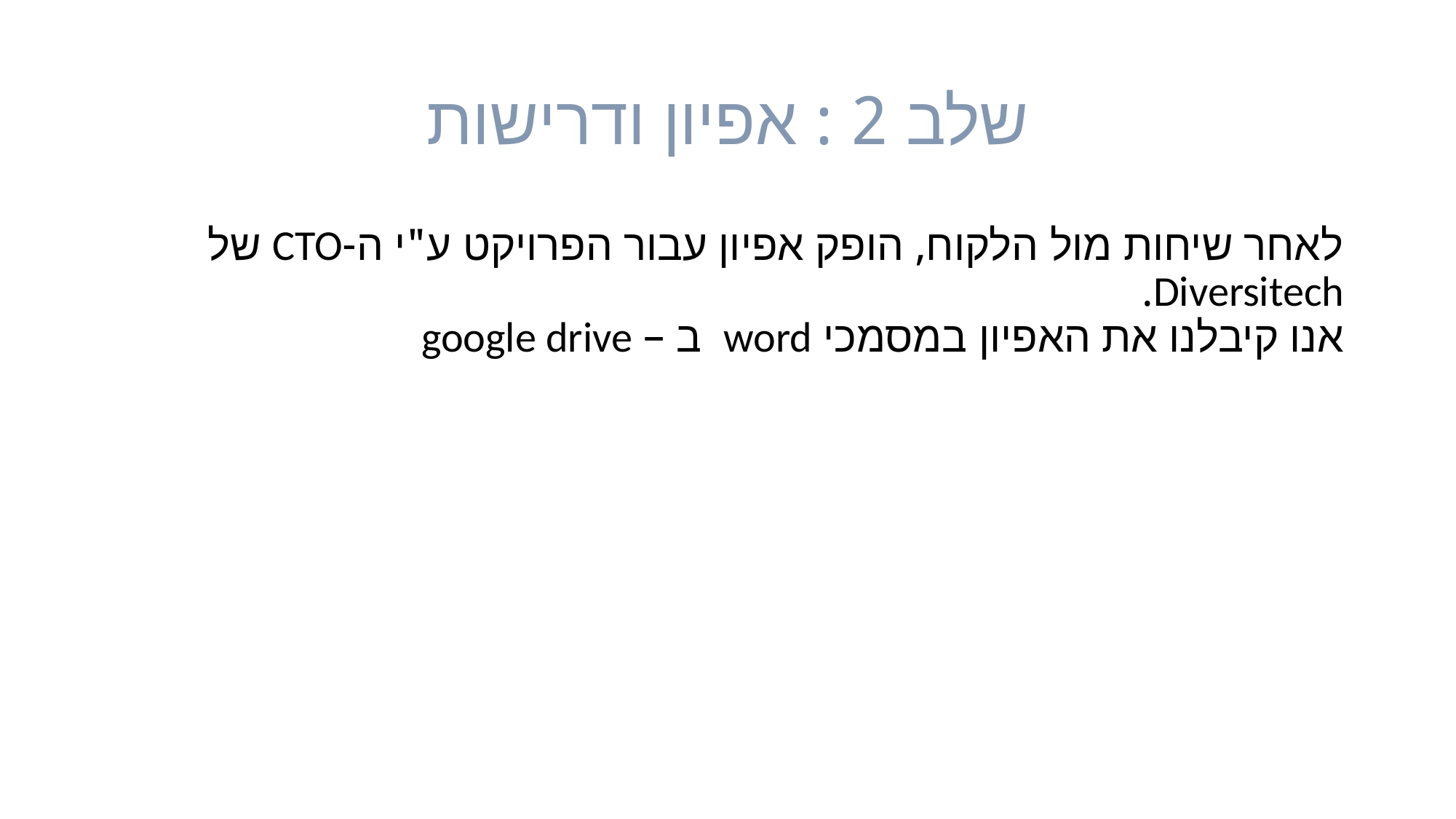

# שלב 2 : אפיון ודרישות
לאחר שיחות מול הלקוח, הופק אפיון עבור הפרויקט ע"י ה-CTO של Diversitech.
אנו קיבלנו את האפיון במסמכי word  ב – google drive